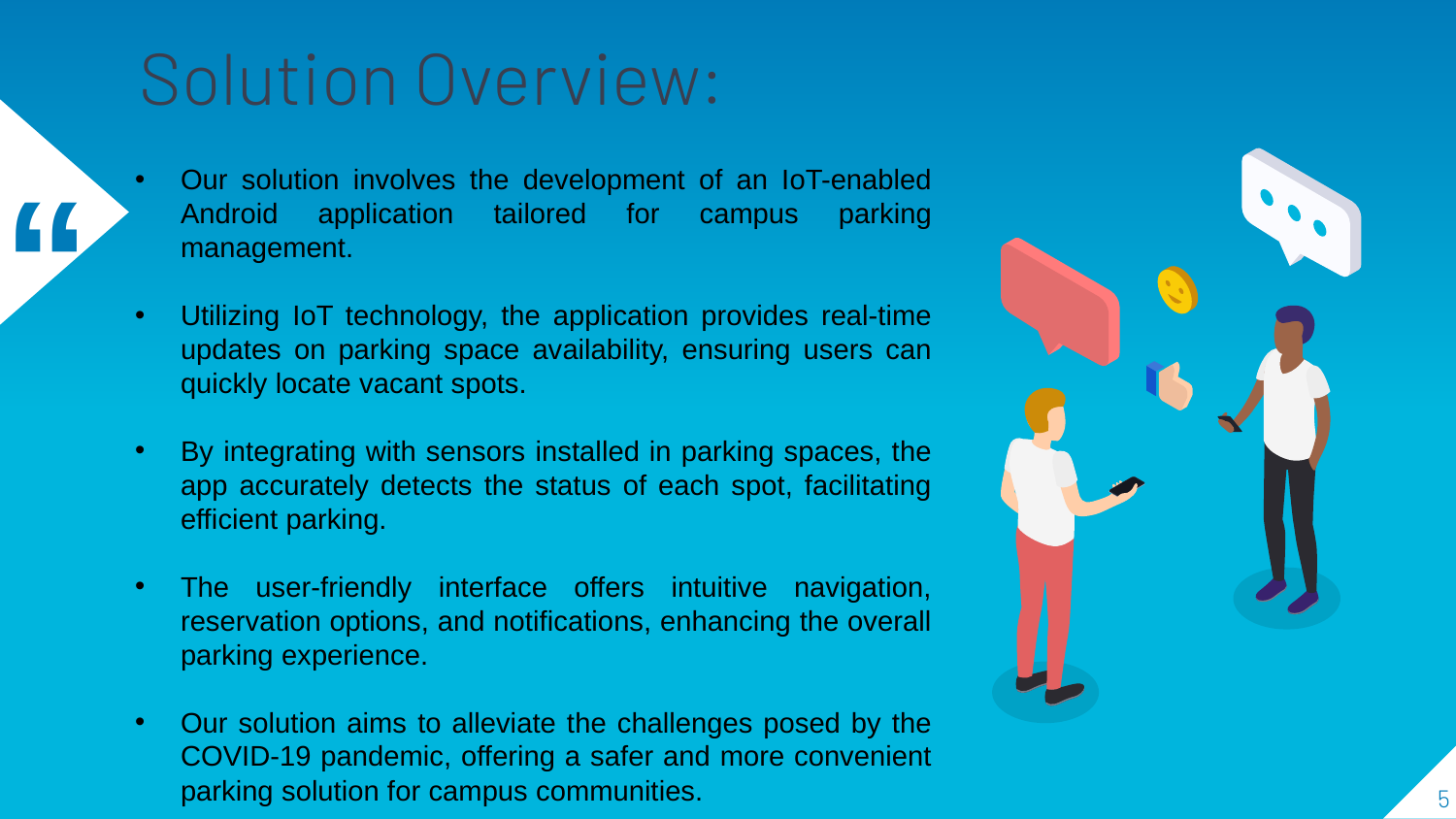

Solution Overview:

Our solution involves the development of an IoT-enabled Android application tailored for campus parking management.

Utilizing IoT technology, the application provides real-time updates on parking space availability, ensuring users can quickly locate vacant spots.

By integrating with sensors installed in parking spaces, the app accurately detects the status of each spot, facilitating efficient parking.

The user-friendly interface offers intuitive navigation, reservation options, and notifications, enhancing the overall parking experience.

Our solution aims to alleviate the challenges posed by the COVID-19 pandemic, offering a safer and more convenient parking solution for campus communities.
5